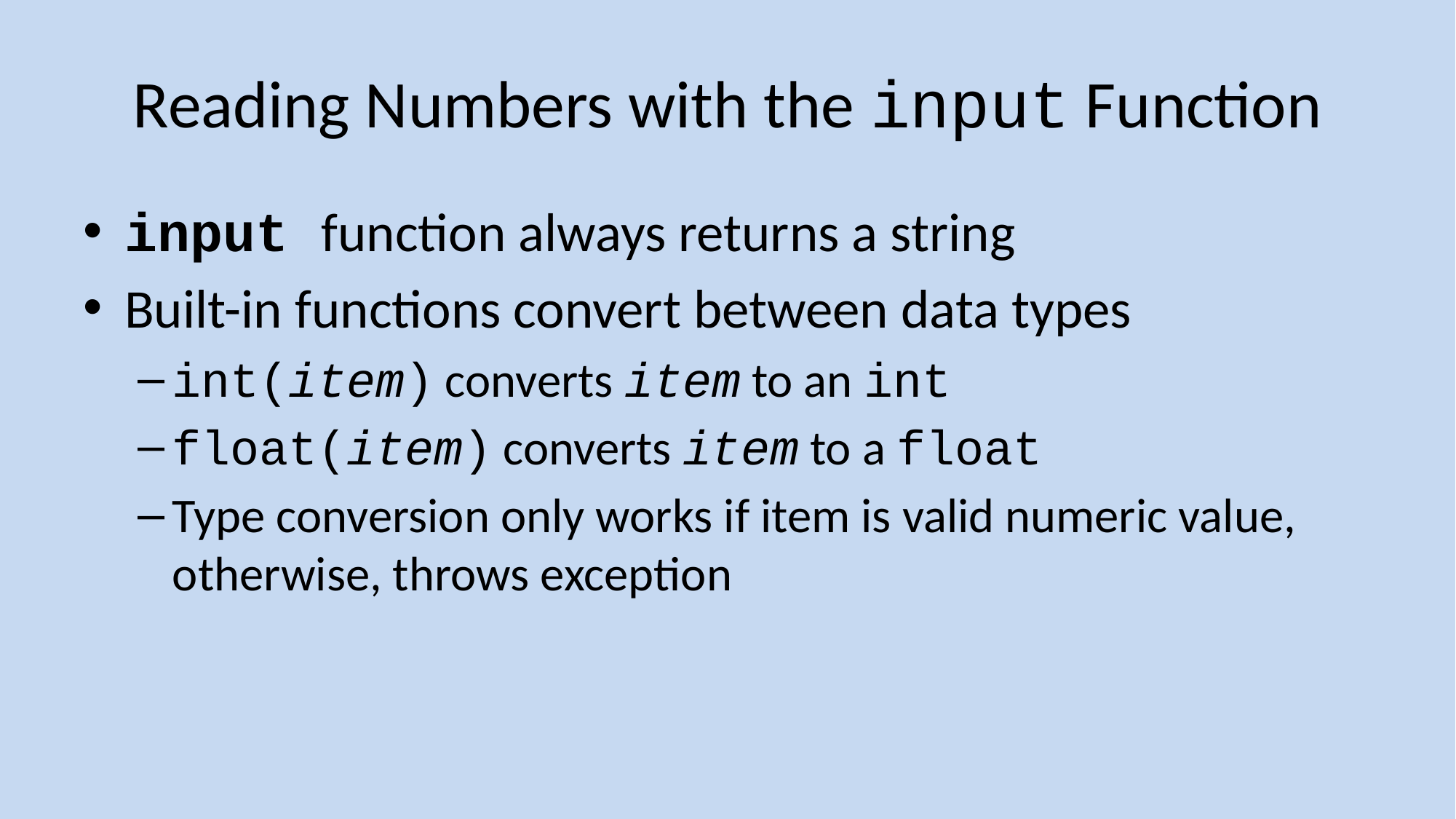

# Reading Numbers with the input Function
input function always returns a string
Built-in functions convert between data types
int(item) converts item to an int
float(item) converts item to a float
Type conversion only works if item is valid numeric value, otherwise, throws exception